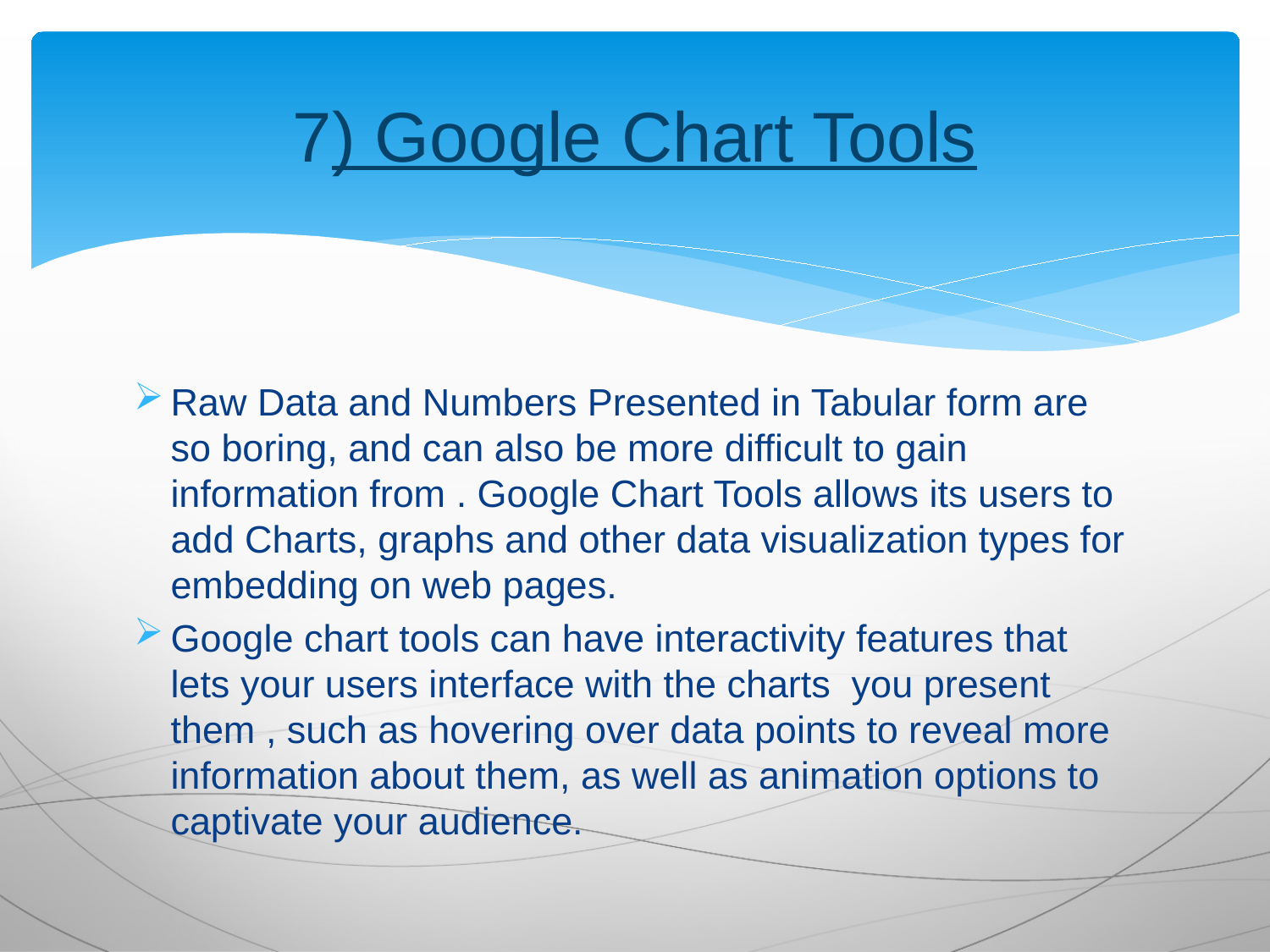

# 7) Google Chart Tools
Raw Data and Numbers Presented in Tabular form are so boring, and can also be more difficult to gain information from . Google Chart Tools allows its users to add Charts, graphs and other data visualization types for embedding on web pages.
Google chart tools can have interactivity features that lets your users interface with the charts  you present them , such as hovering over data points to reveal more information about them, as well as animation options to captivate your audience.